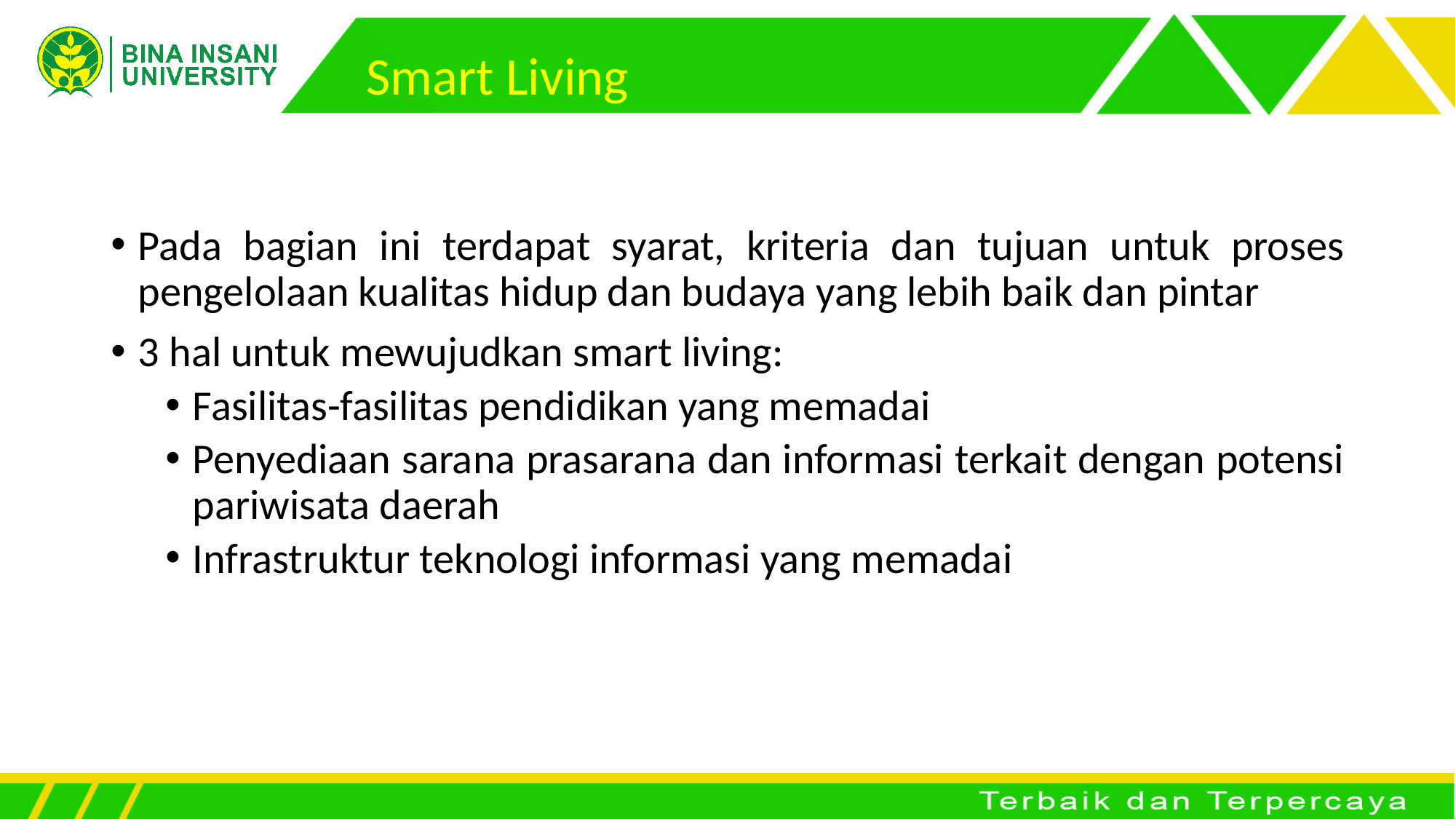

# Smart Living
Pada bagian ini terdapat syarat, kriteria dan tujuan untuk proses pengelolaan kualitas hidup dan budaya yang lebih baik dan pintar
3 hal untuk mewujudkan smart living:
Fasilitas-fasilitas pendidikan yang memadai
Penyediaan sarana prasarana dan informasi terkait dengan potensi pariwisata daerah
Infrastruktur teknologi informasi yang memadai